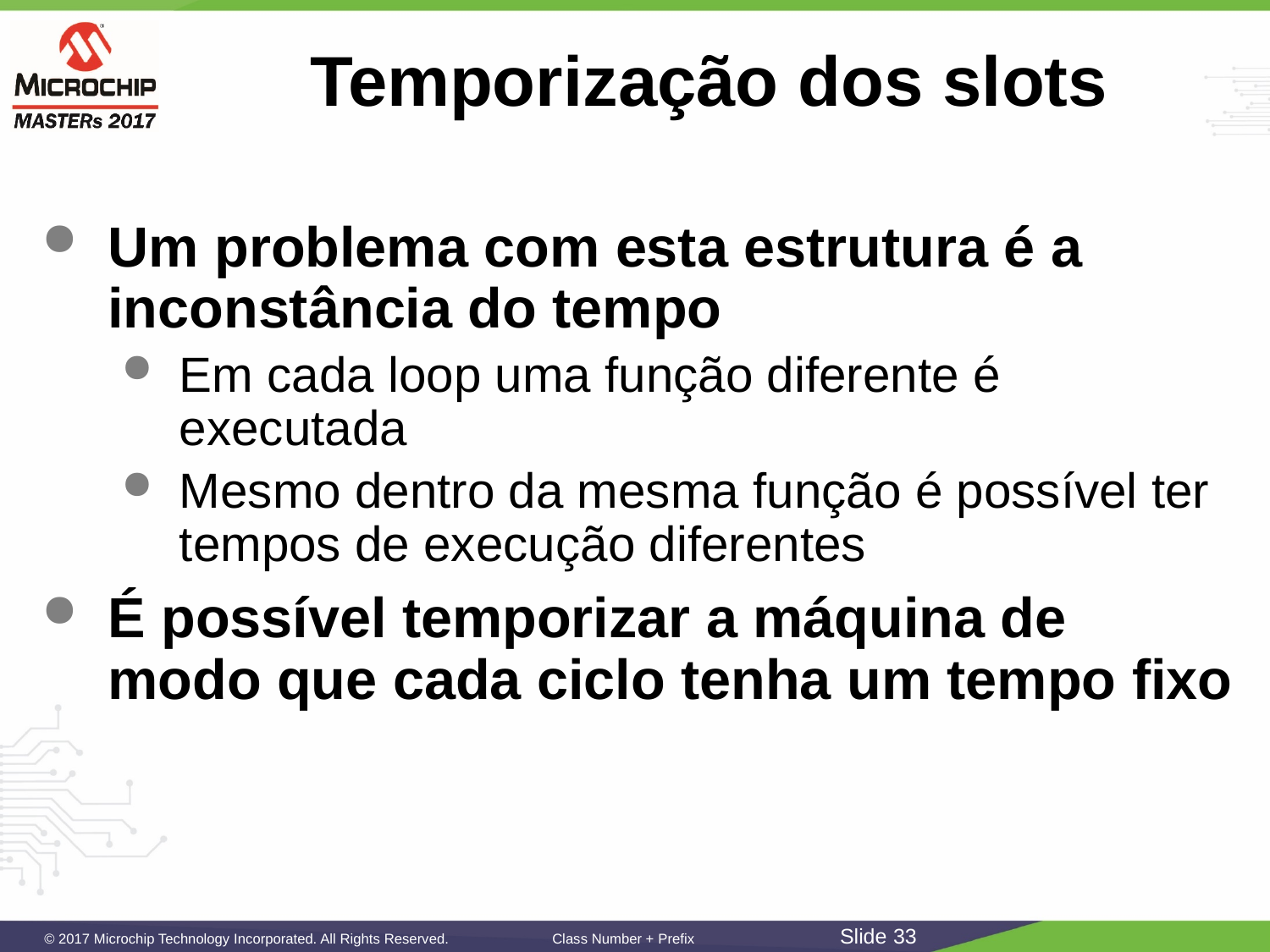

# Temporização dos slots
Um problema com esta estrutura é a inconstância do tempo
Em cada loop uma função diferente é executada
Mesmo dentro da mesma função é possível ter tempos de execução diferentes
É possível temporizar a máquina de modo que cada ciclo tenha um tempo fixo